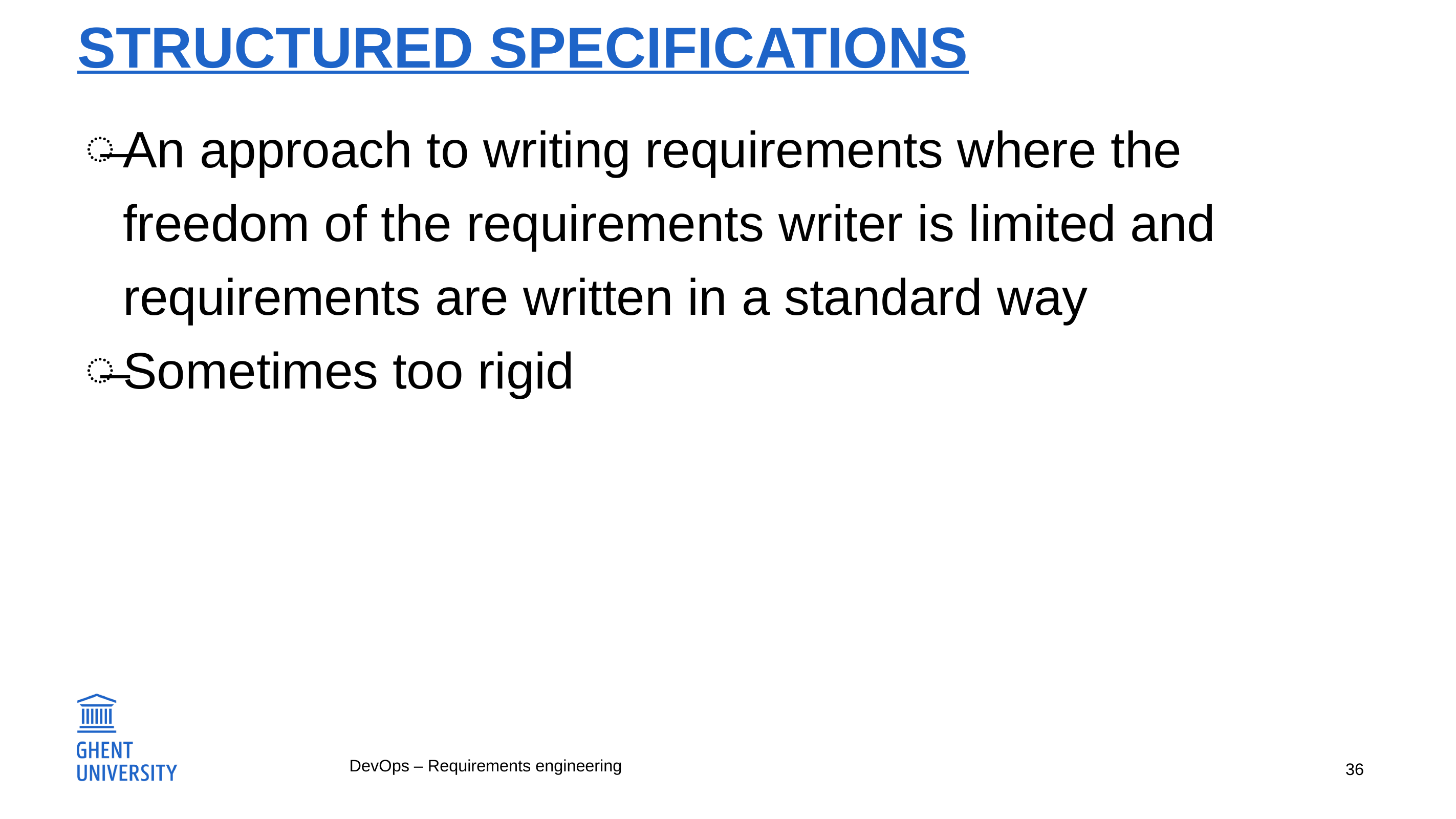

# Structured specifications
An approach to writing requirements where the freedom of the requirements writer is limited and requirements are written in a standard way
Sometimes too rigid